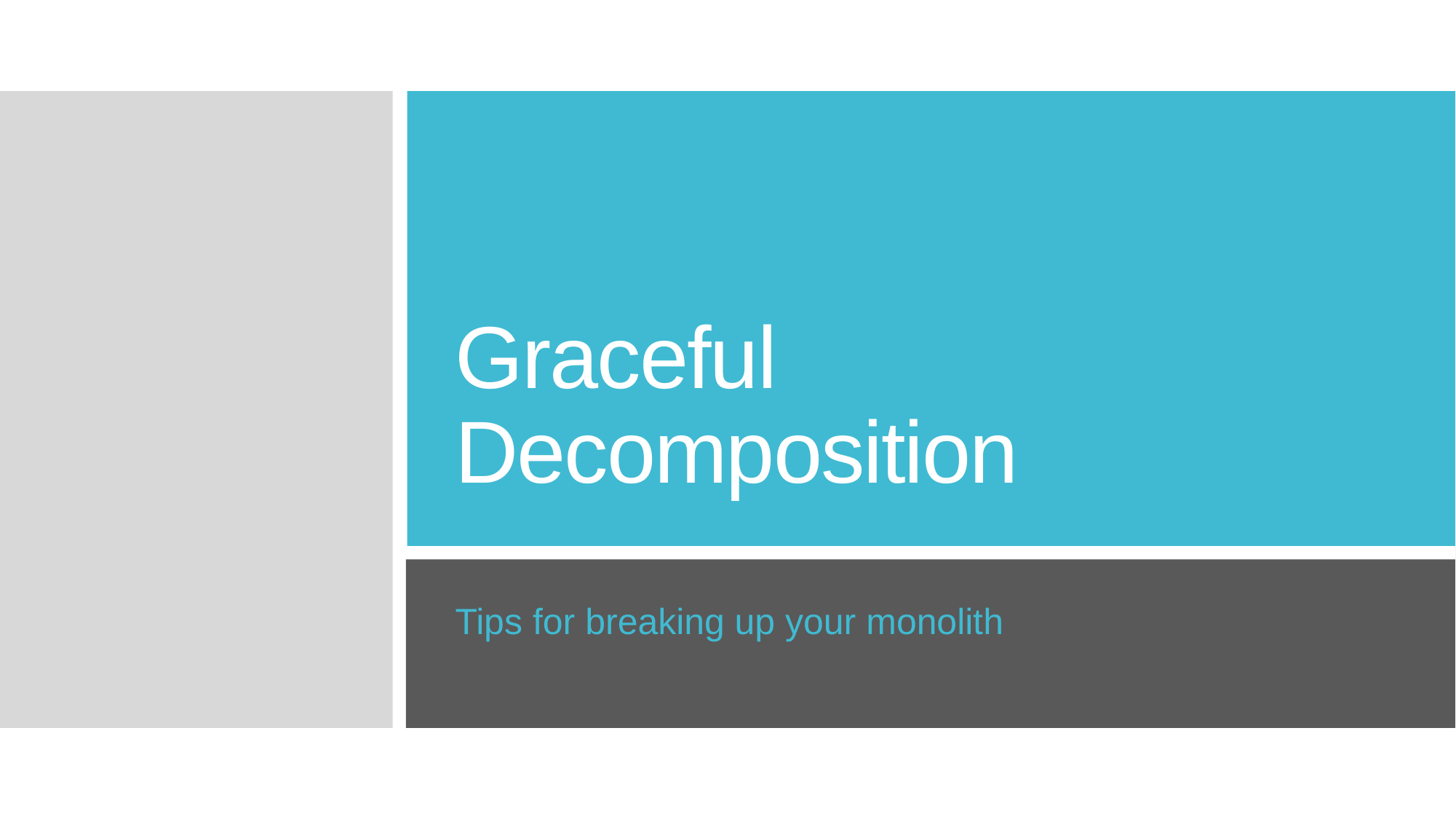

# Graceful Decomposition

Tips for breaking up your monolith